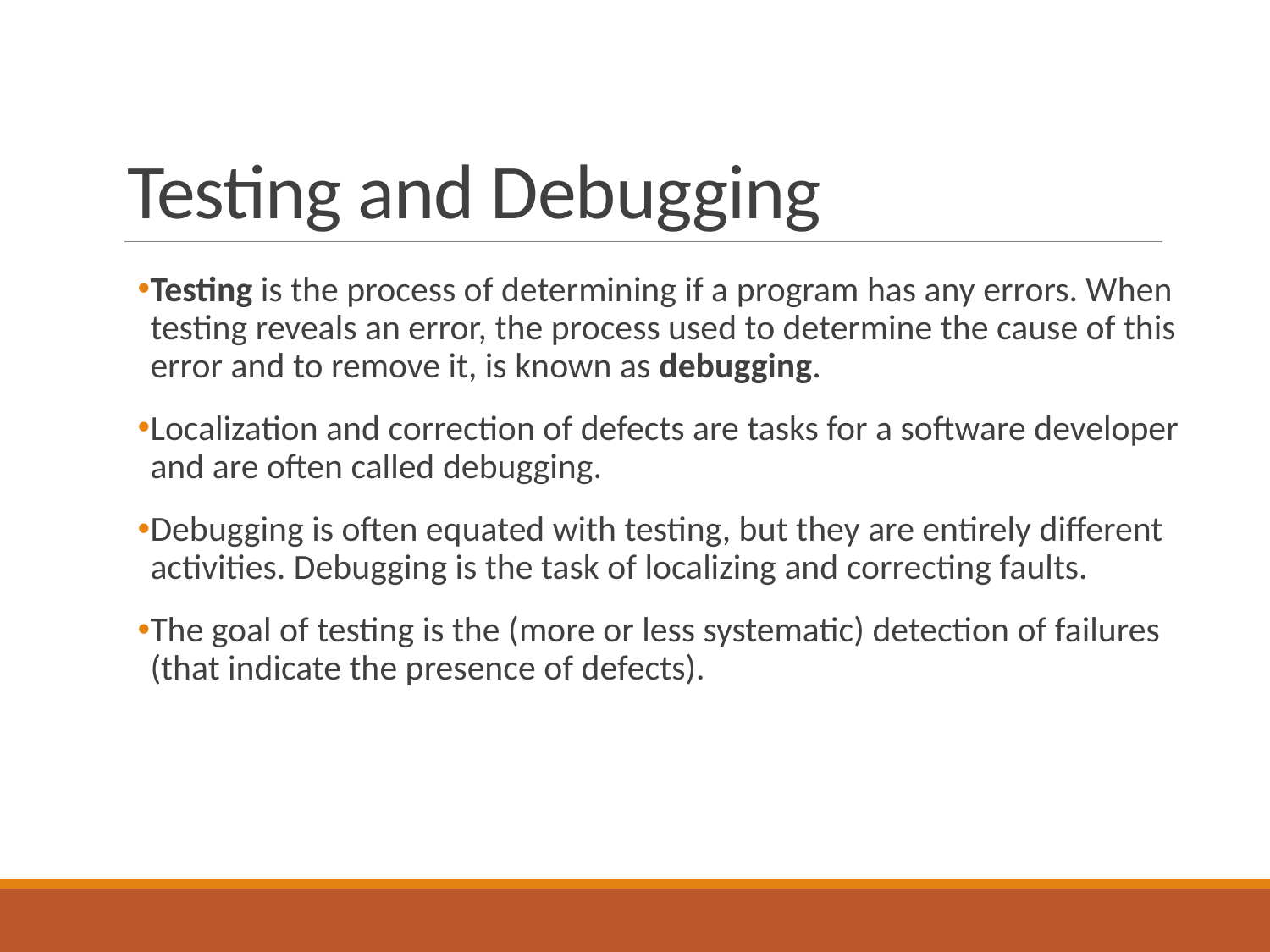

# Testing and Debugging
Testing is the process of determining if a program has any errors. When testing reveals an error, the process used to determine the cause of this error and to remove it, is known as debugging.
Localization and correction of defects are tasks for a software developer and are often called debugging.
Debugging is often equated with testing, but they are entirely different activities. Debugging is the task of localizing and correcting faults.
The goal of testing is the (more or less systematic) detection of failures (that indicate the presence of defects).